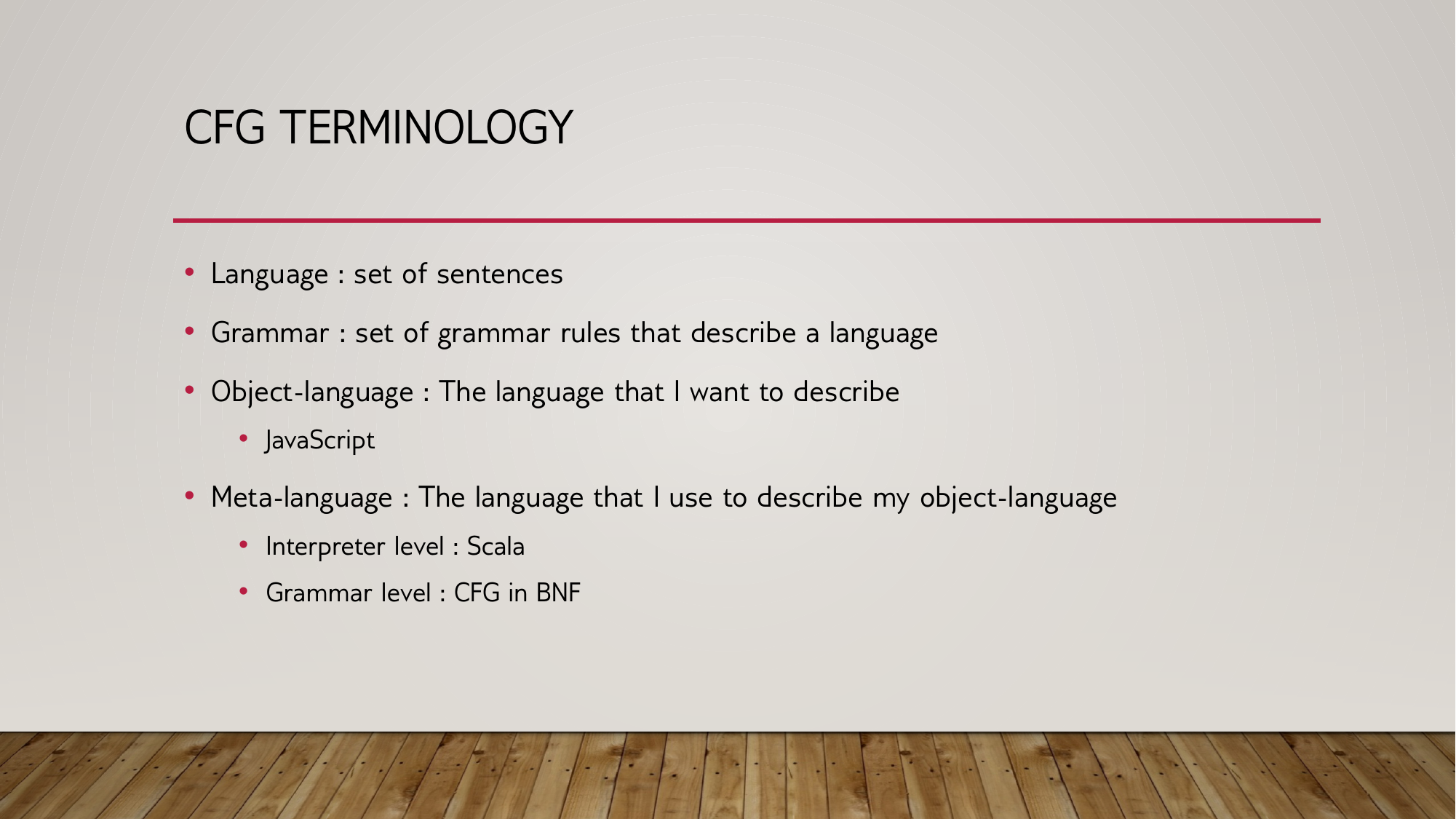

# CFG Terminology
Language : set of sentences
Grammar : set of grammar rules that describe a language
Object-language : The language that I want to describe
JavaScript
Meta-language : The language that I use to describe my object-language
Interpreter level : Scala
Grammar level : CFG in BNF